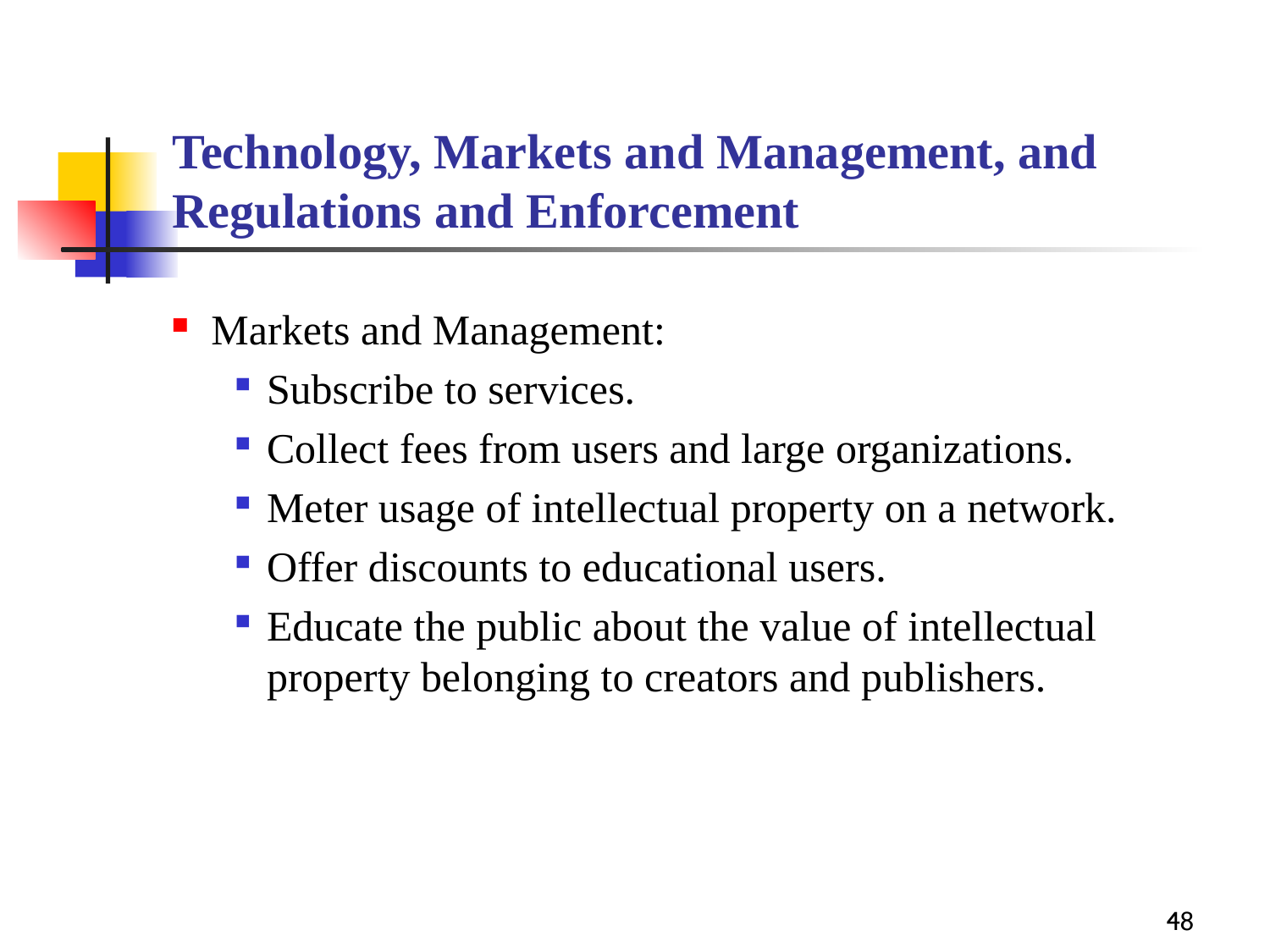

# Technology, Markets and Management, and Regulations and Enforcement
Markets and Management:
Subscribe to services.
Collect fees from users and large organizations.
Meter usage of intellectual property on a network.
Offer discounts to educational users.
Educate the public about the value of intellectual property belonging to creators and publishers.

48